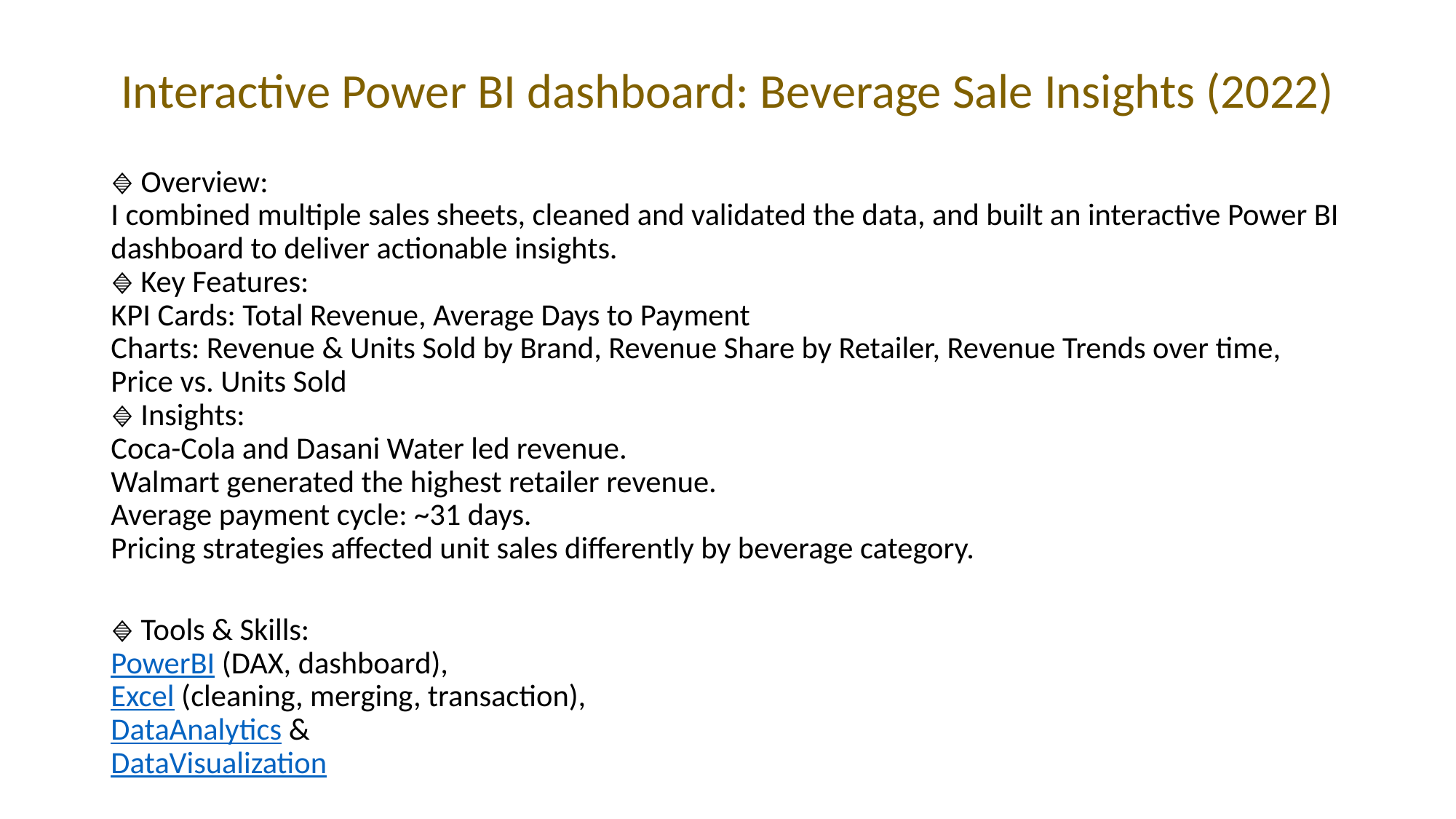

# Interactive Power BI dashboard: Beverage Sale Insights (2022)
🔹 Overview:
I combined multiple sales sheets, cleaned and validated the data, and built an interactive Power BI dashboard to deliver actionable insights.
🔹 Key Features:
KPI Cards: Total Revenue, Average Days to Payment
Charts: Revenue & Units Sold by Brand, Revenue Share by Retailer, Revenue Trends over time, Price vs. Units Sold
🔹 Insights:
Coca-Cola and Dasani Water led revenue.
Walmart generated the highest retailer revenue.
Average payment cycle: ~31 days.
Pricing strategies affected unit sales differently by beverage category.
🔹 Tools & Skills:
PowerBI (DAX, dashboard),
Excel (cleaning, merging, transaction),
DataAnalytics &
DataVisualization